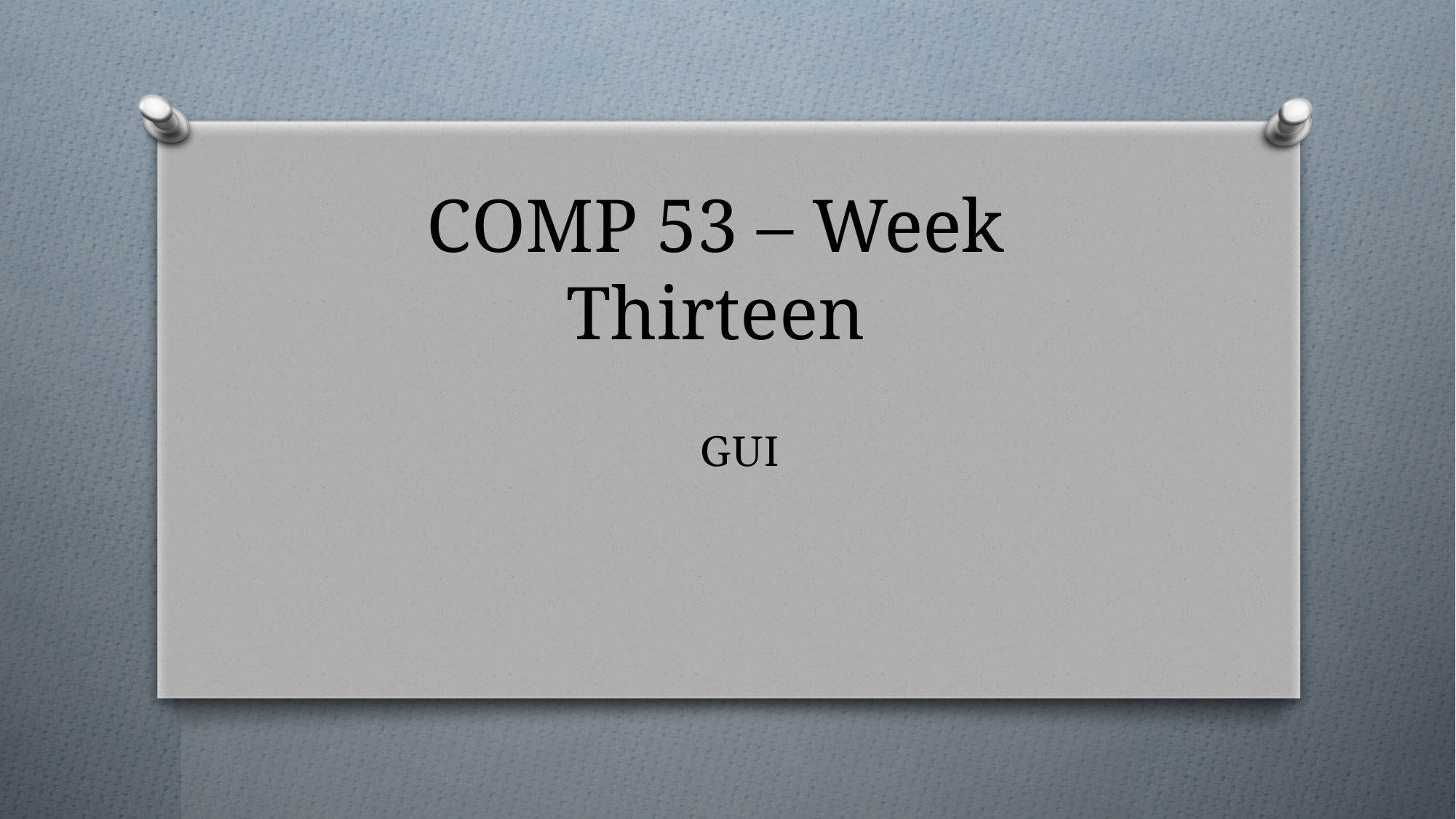

# COMP 53 – Week Thirteen
GUI